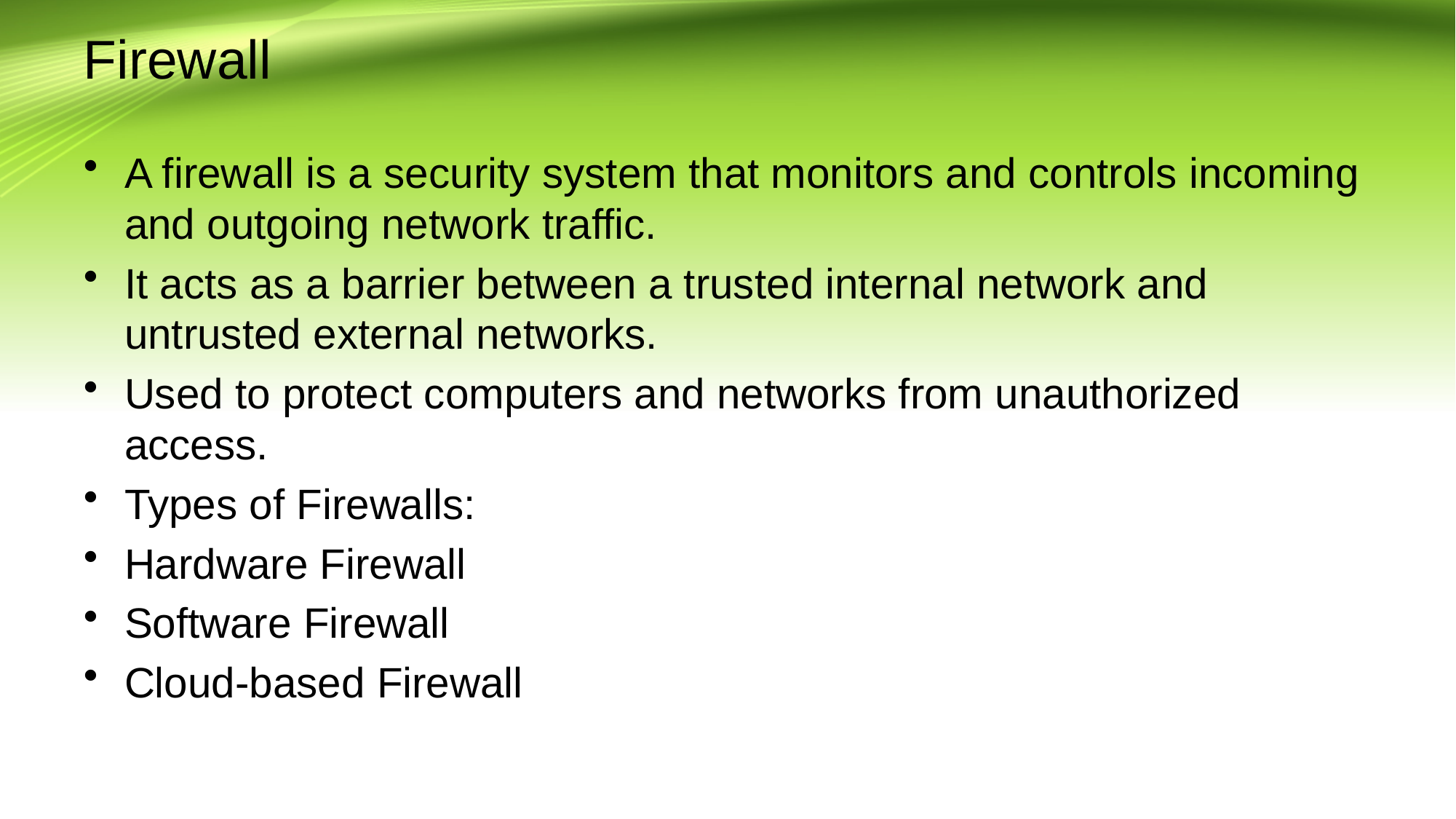

# Firewall
A firewall is a security system that monitors and controls incoming and outgoing network traffic.
It acts as a barrier between a trusted internal network and untrusted external networks.
Used to protect computers and networks from unauthorized access.
Types of Firewalls:
Hardware Firewall
Software Firewall
Cloud-based Firewall